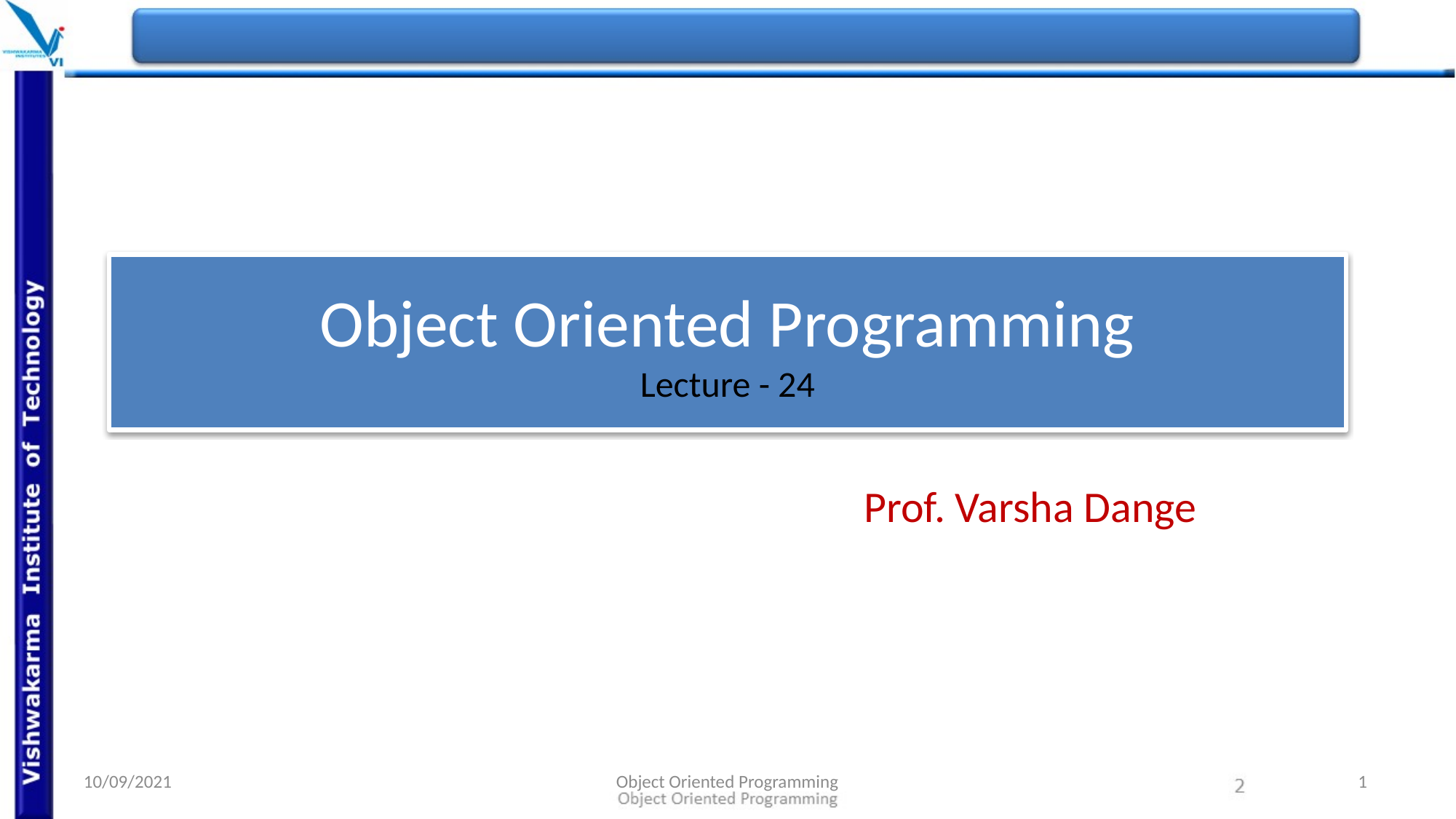

# Object Oriented Programming Lecture - 24
Prof. Varsha Dange
10/09/2021
Object Oriented Programming
1